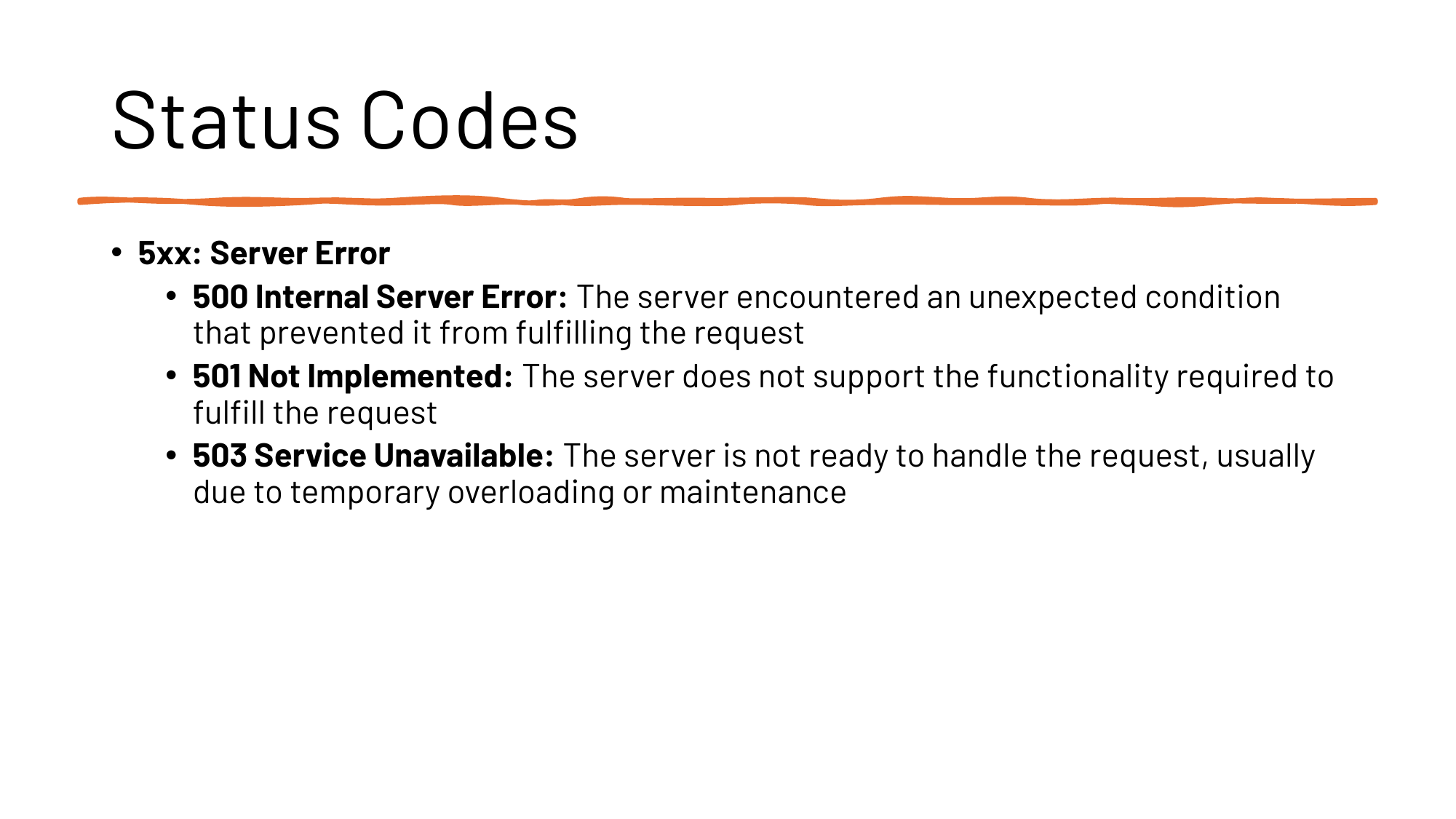

# Status Codes

5xx: Server Error
500 Internal Server Error: The server encountered an unexpected condition that prevented it from fulfilling the request
501 Not Implemented: The server does not support the functionality required to fulfill the request
503 Service Unavailable: The server is not ready to handle the request, usually due to temporary overloading or maintenance